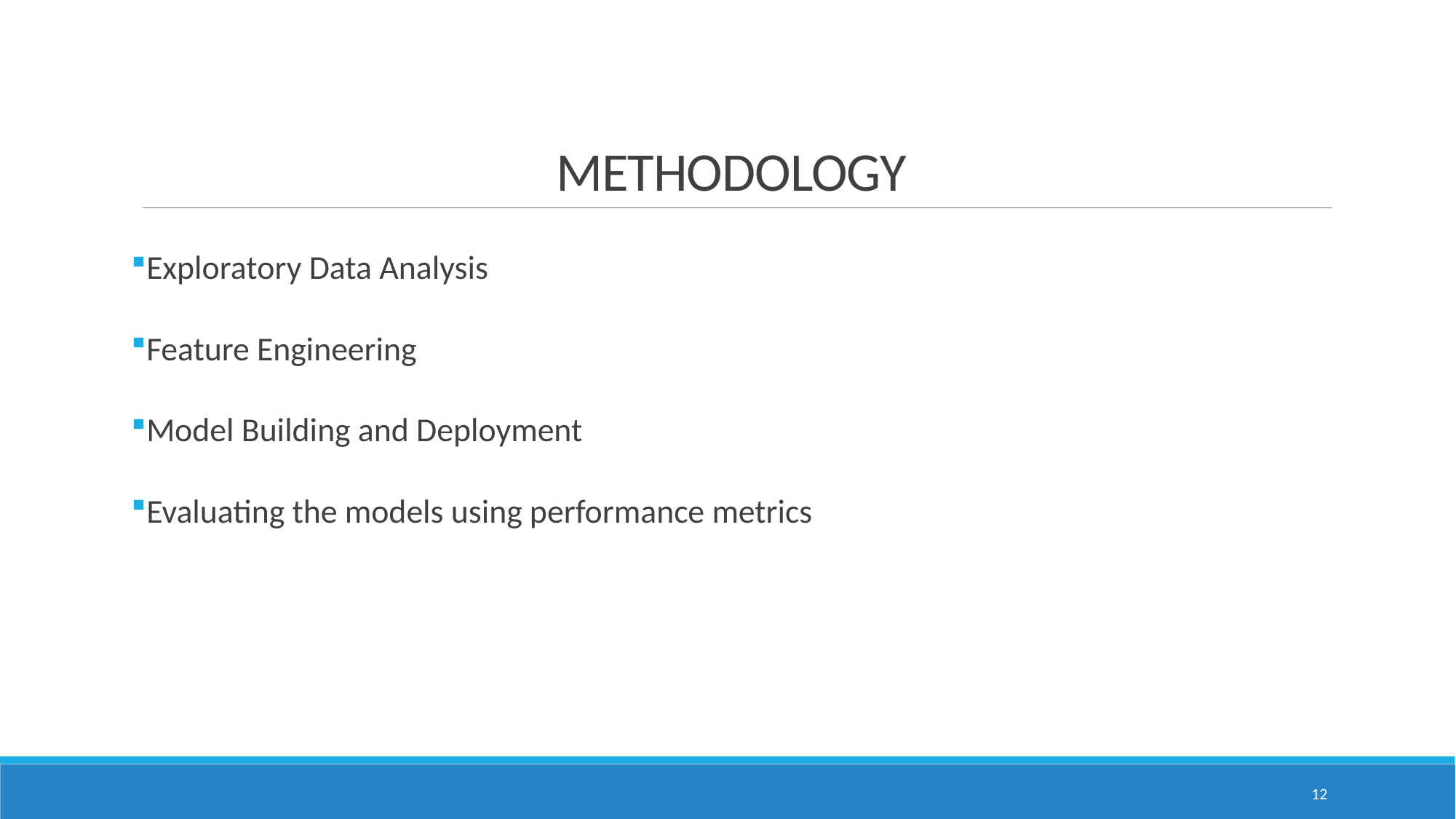

# METHODOLOGY
Exploratory Data Analysis
Feature Engineering
Model Building and Deployment
Evaluating the models using performance metrics

12